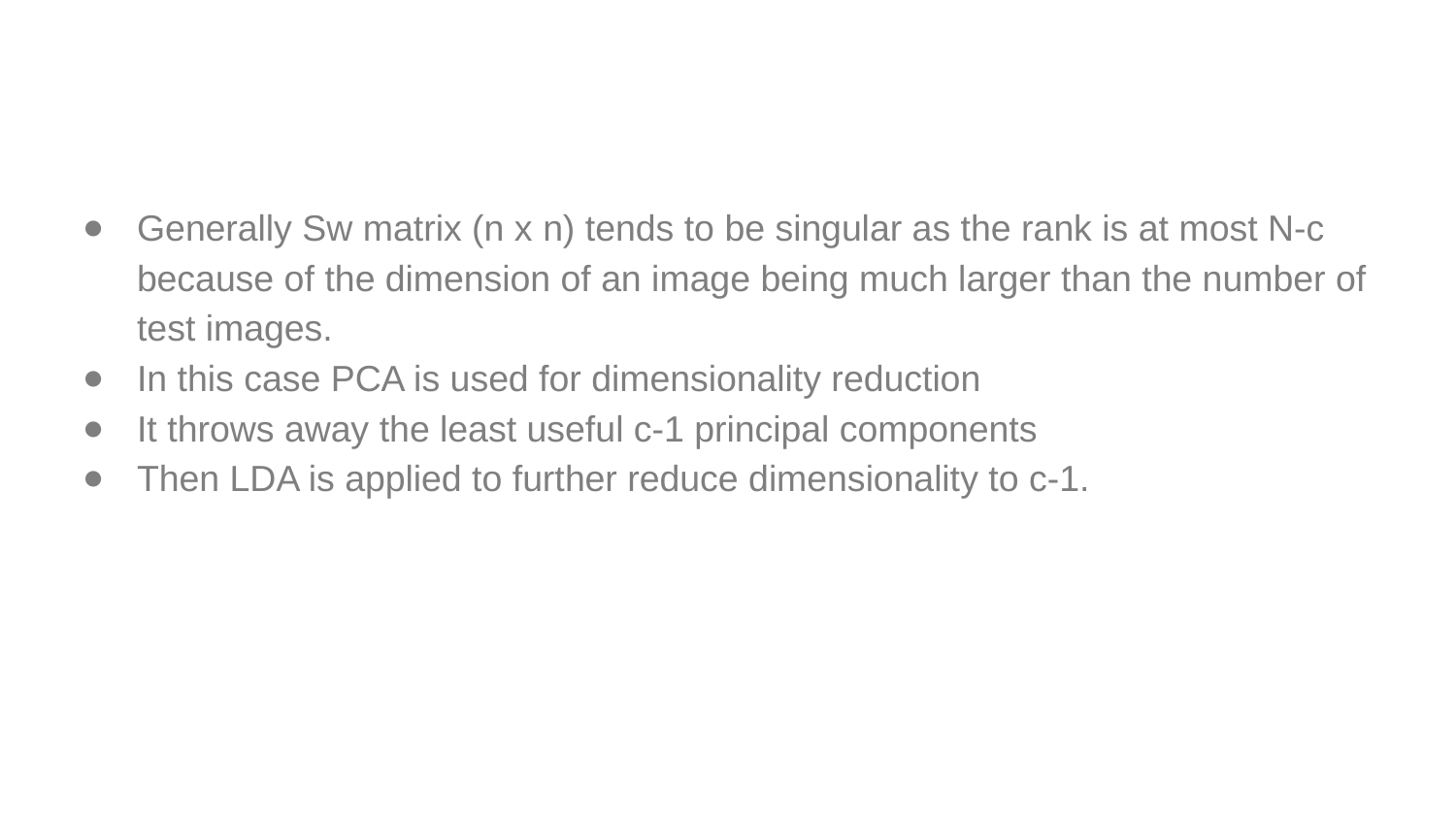

Generally Sw matrix (n x n) tends to be singular as the rank is at most N-c because of the dimension of an image being much larger than the number of test images.
In this case PCA is used for dimensionality reduction
It throws away the least useful c-1 principal components
Then LDA is applied to further reduce dimensionality to c-1.